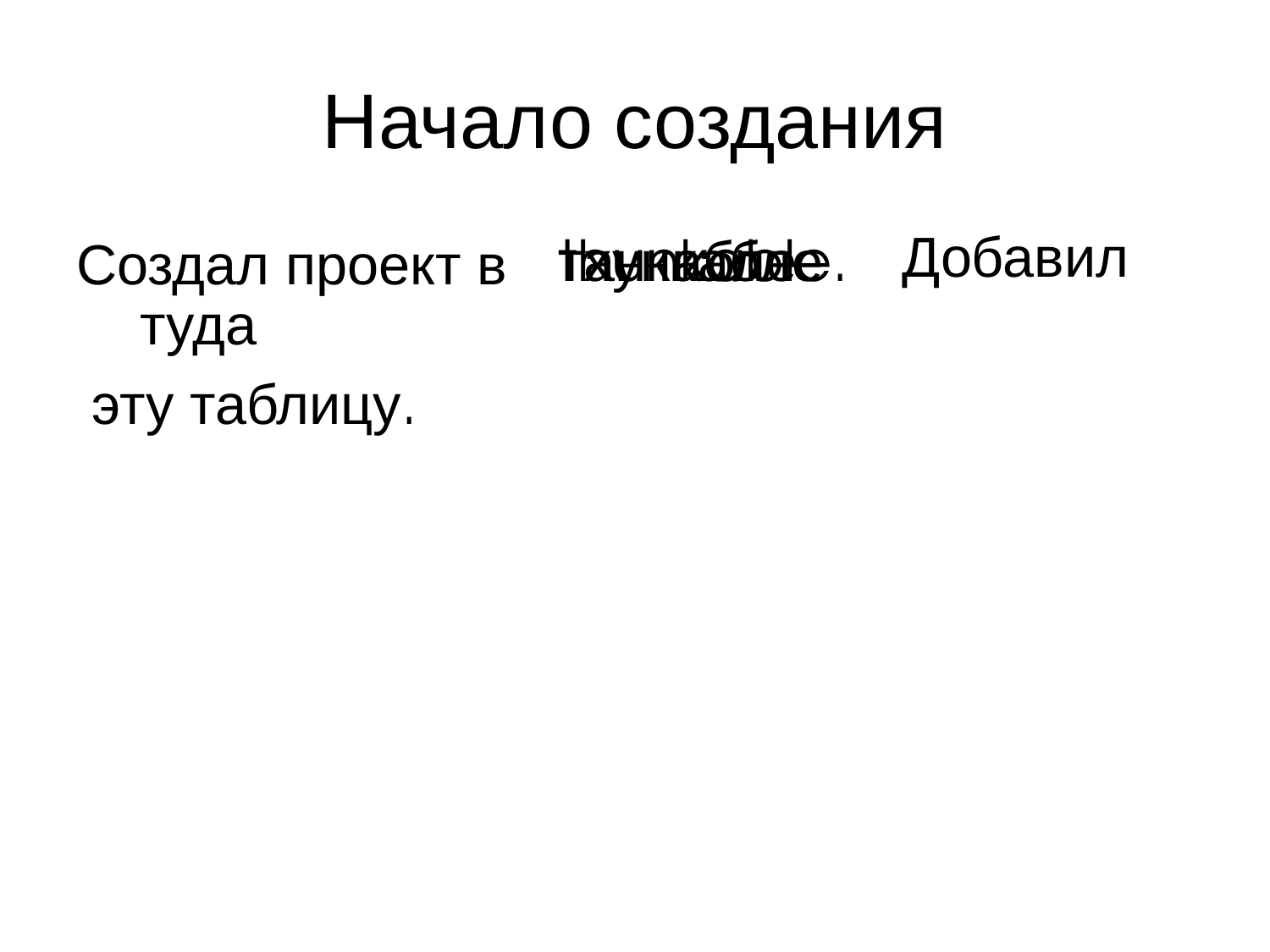

# Начало создания
							Добавил туда
эту таблицу.
тхункабле
танкабле

thunkable.
Создал проект в